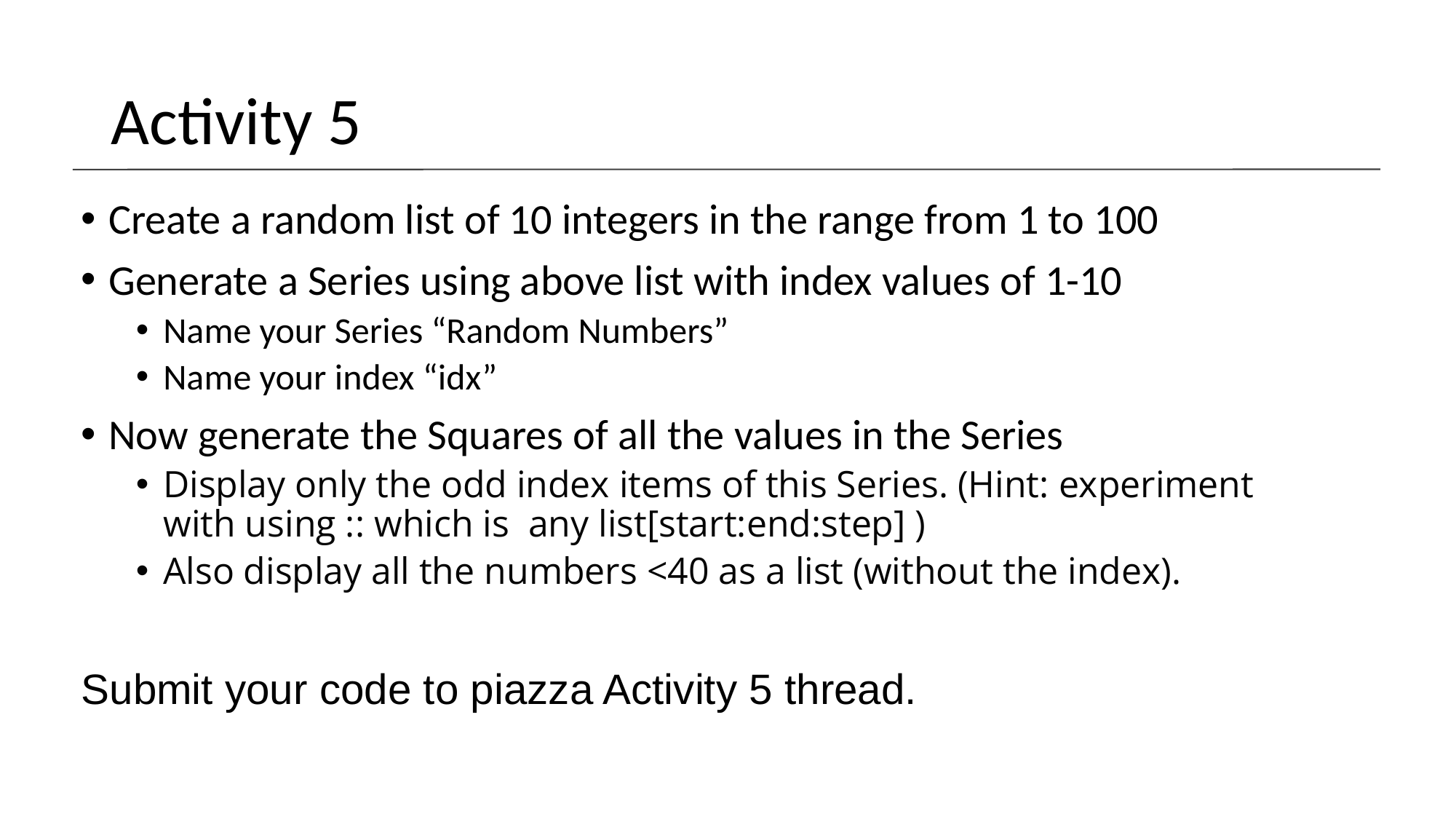

# Activity 5
Create a random list of 10 integers in the range from 1 to 100
Generate a Series using above list with index values of 1-10
Name your Series “Random Numbers”
Name your index “idx”
Now generate the Squares of all the values in the Series
Display only the odd index items of this Series. (Hint: experiment with using :: which is  any list[start:end:step] )
Also display all the numbers <40 as a list (without the index).

Submit your code to piazza Activity 5 thread.